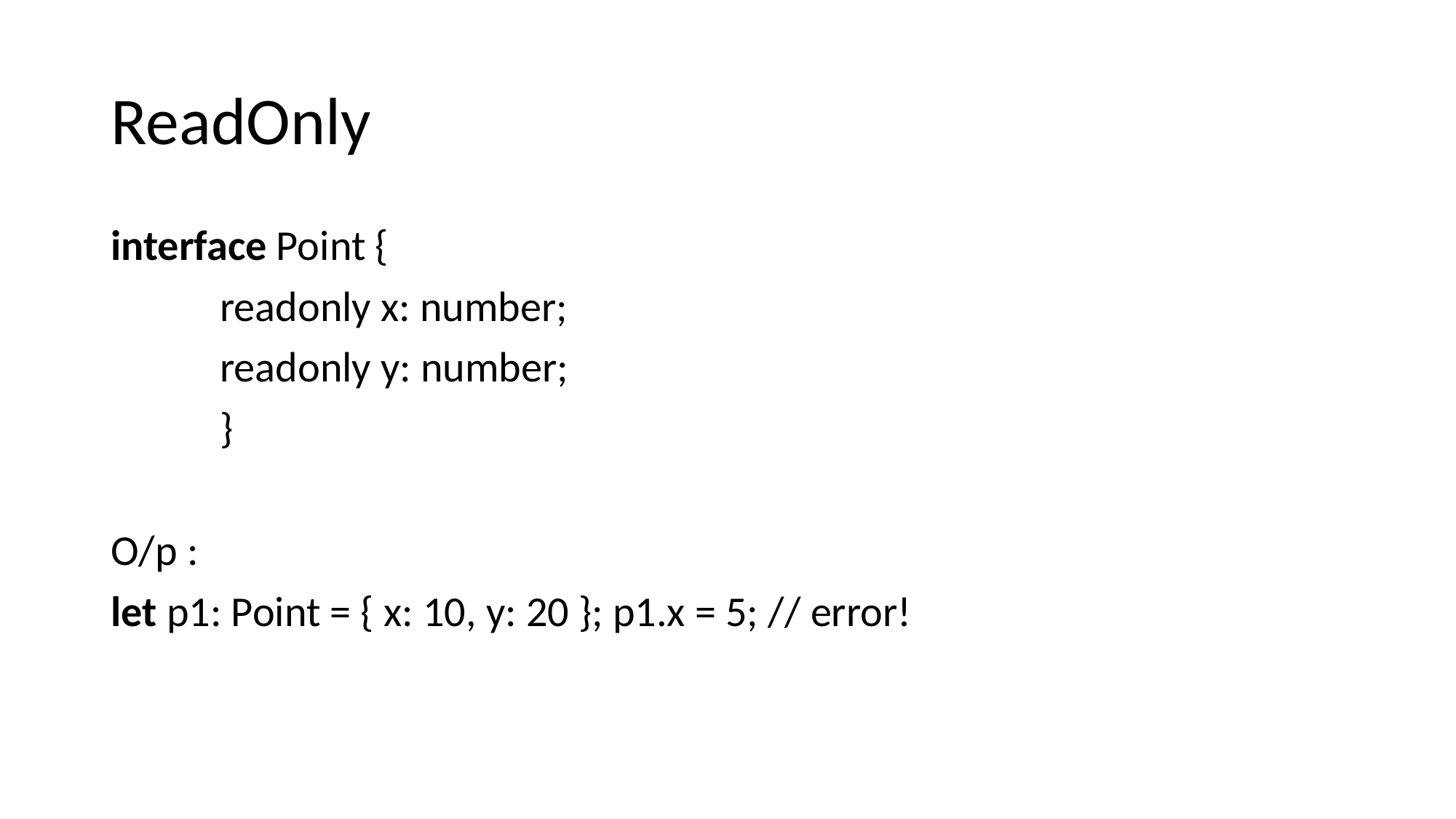

# ReadOnly
interface Point {
	readonly x: number;
	readonly y: number;
	}

O/p :
let p1: Point = { x: 10, y: 20 }; p1.x = 5; // error!